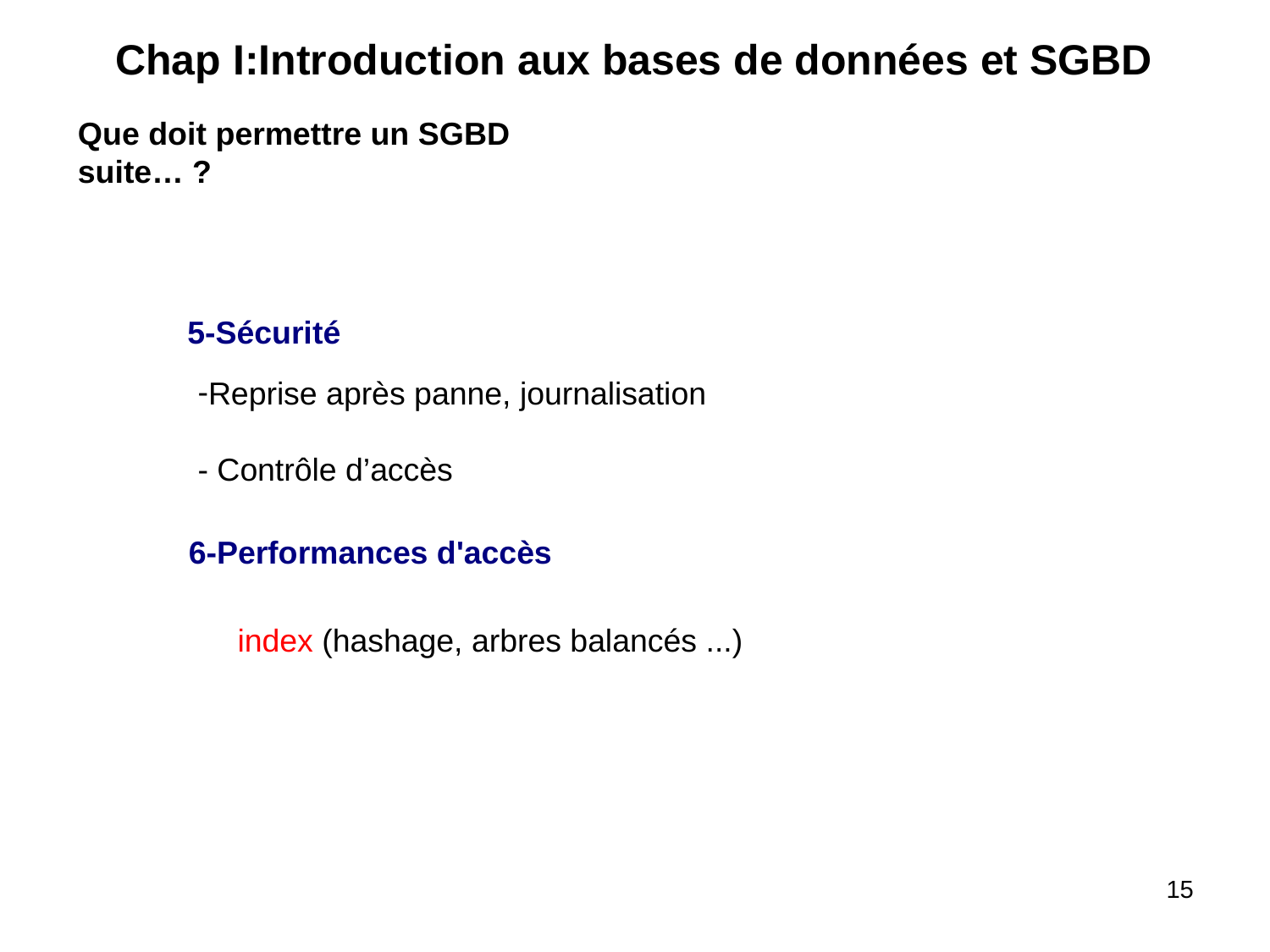

Chap I:Introduction aux bases de données et SGBD
Que doit permettre un SGBD suite… ?
5-Sécurité
Reprise après panne, journalisation

- Contrôle d’accès

6-Performances d'accès
index (hashage, arbres balancés ...)
15